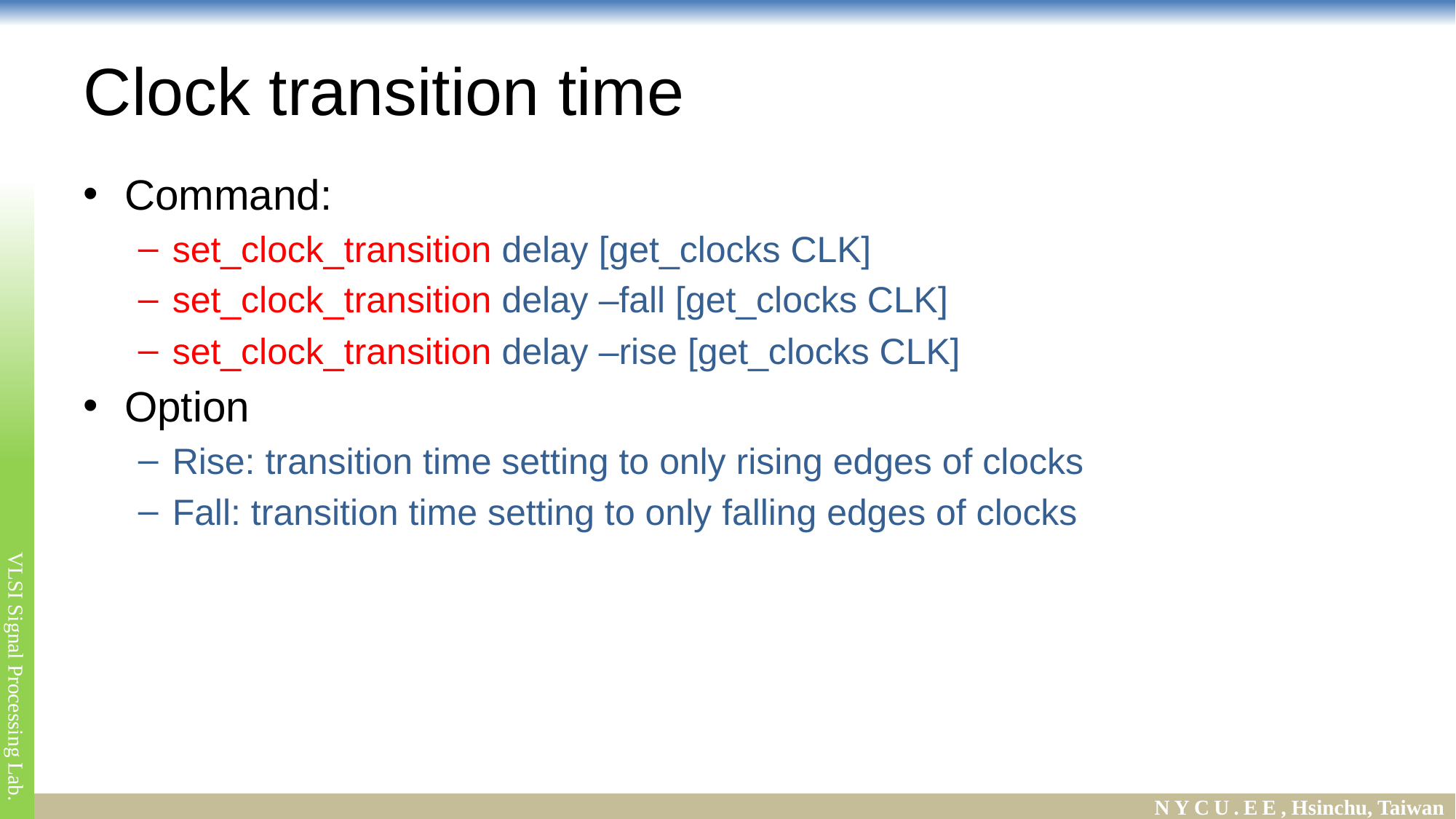

# Clock transition time
Command:
set_clock_transition delay [get_clocks CLK]
set_clock_transition delay –fall [get_clocks CLK]
set_clock_transition delay –rise [get_clocks CLK]
Option
Rise: transition time setting to only rising edges of clocks
Fall: transition time setting to only falling edges of clocks